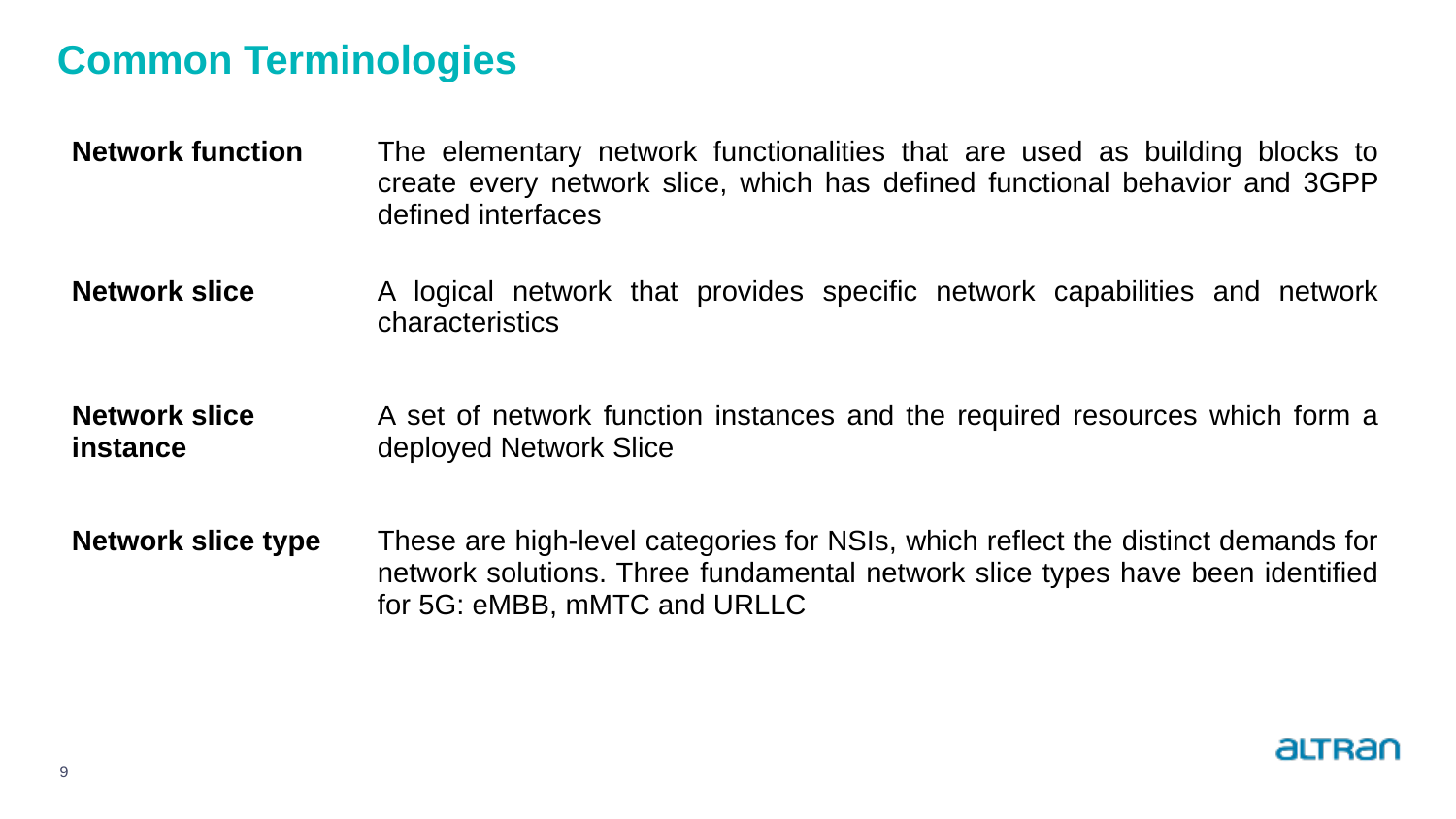

# Common Terminologies
| Network function | The elementary network functionalities that are used as building blocks to create every network slice, which has defined functional behavior and 3GPP defined interfaces |
| --- | --- |
| Network slice | A logical network that provides specific network capabilities and network characteristics |
| Network slice instance | A set of network function instances and the required resources which form a deployed Network Slice |
| Network slice type | These are high-level categories for NSIs, which reflect the distinct demands for network solutions. Three fundamental network slice types have been identified for 5G: eMBB, mMTC and URLLC |
9
9